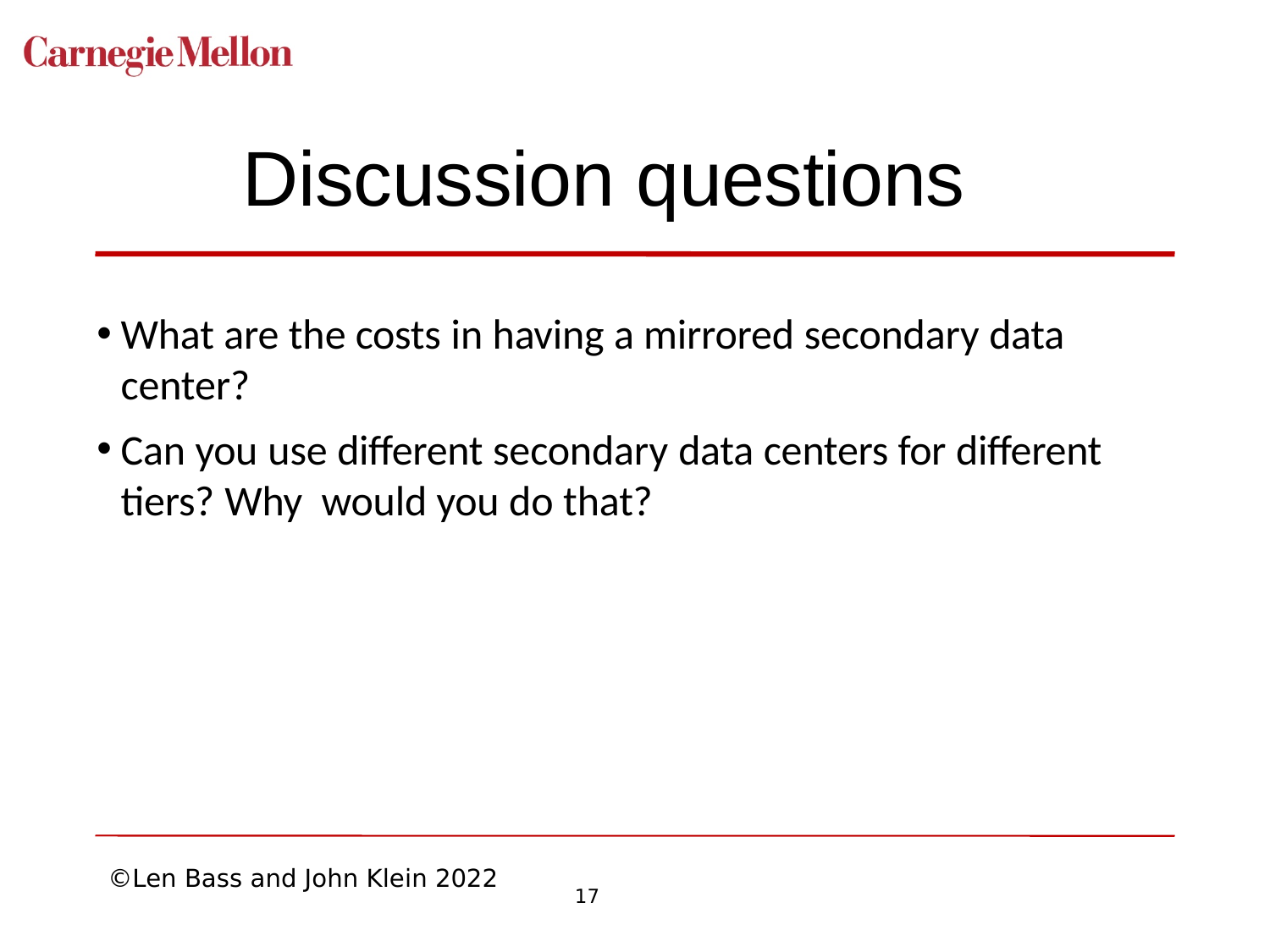

# Discussion questions
What are the costs in having a mirrored secondary data center?
Can you use different secondary data centers for different tiers? Why  would you do that?
17